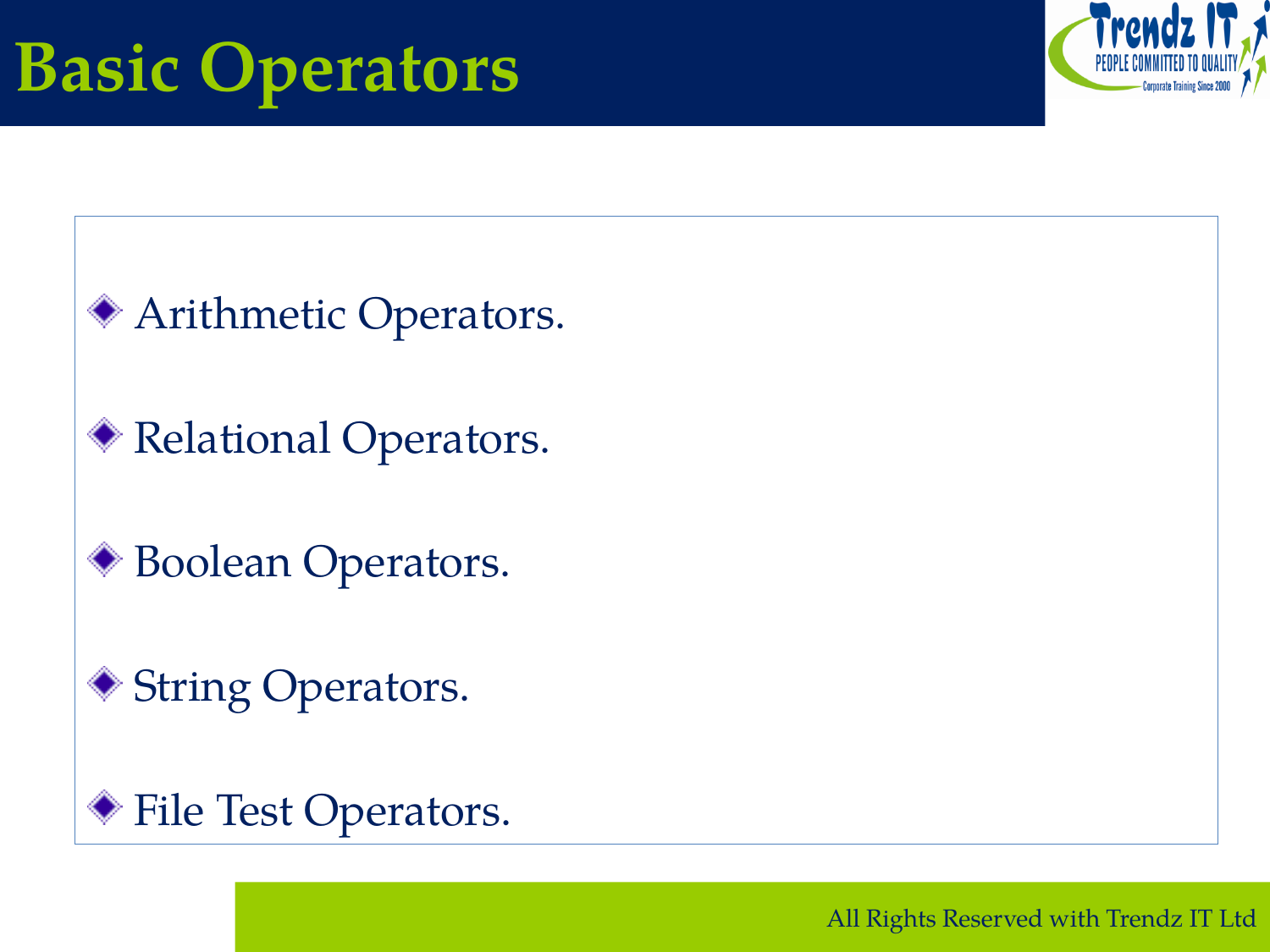

# Basic Operators

Arithmetic Operators.

Relational Operators.

Boolean Operators.

String Operators.

File Test Operators.

All Rights Reserved with Trendz IT Ltd